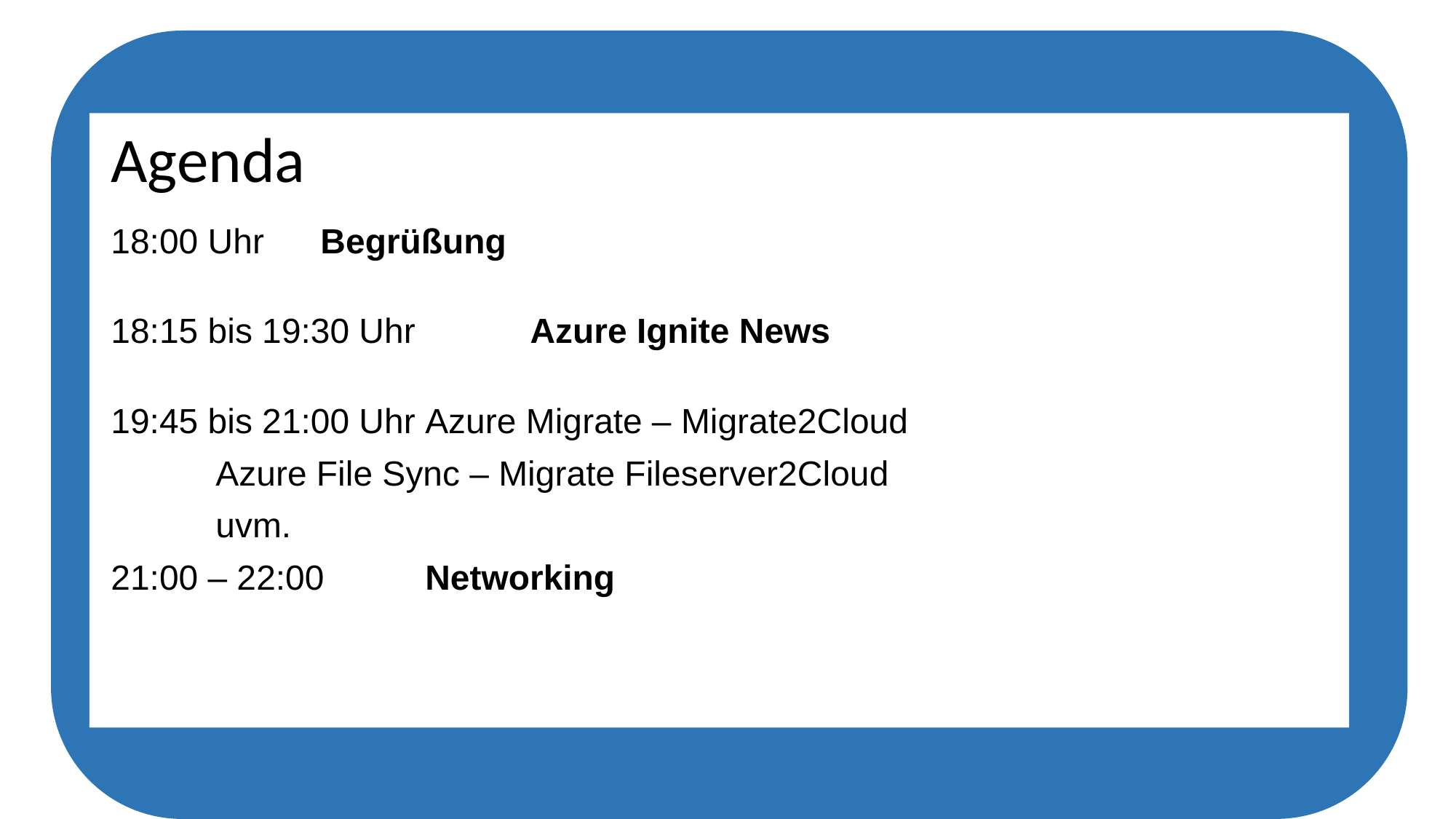

# Agenda
18:00 Uhr			Begrüßung
18:15 bis 19:30 Uhr 		Azure Ignite News
19:45 bis 21:00 Uhr		Azure Migrate – Migrate2Cloud
				Azure File Sync – Migrate Fileserver2Cloud
				uvm.
21:00 – 22:00			Networking